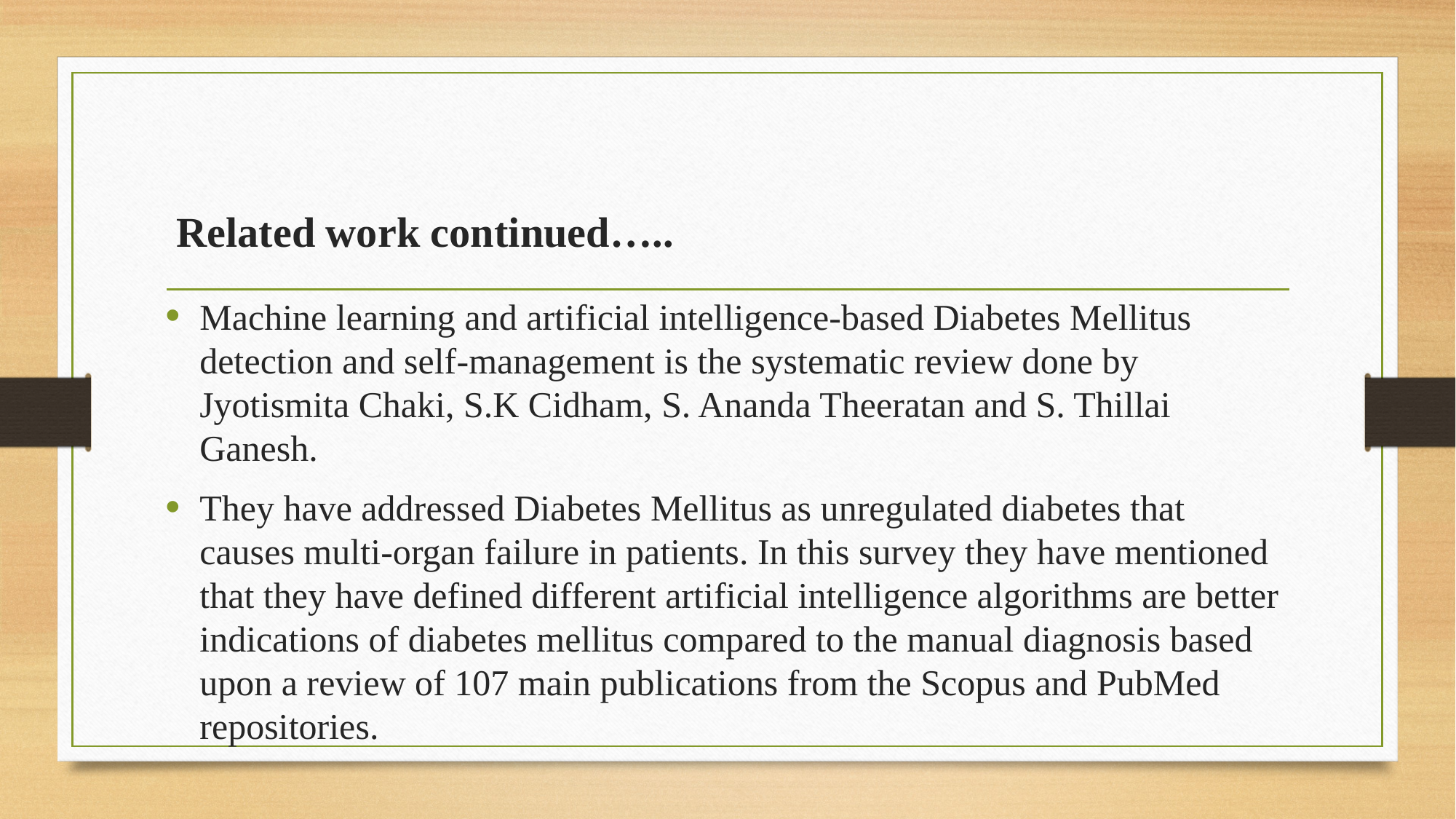

# Related work continued…..
Machine learning and artificial intelligence-based Diabetes Mellitus detection and self-management is the systematic review done by Jyotismita Chaki, S.K Cidham, S. Ananda Theeratan and S. Thillai Ganesh.
They have addressed Diabetes Mellitus as unregulated diabetes that causes multi-organ failure in patients. In this survey they have mentioned that they have defined different artificial intelligence algorithms are better indications of diabetes mellitus compared to the manual diagnosis based upon a review of 107 main publications from the Scopus and PubMed repositories.